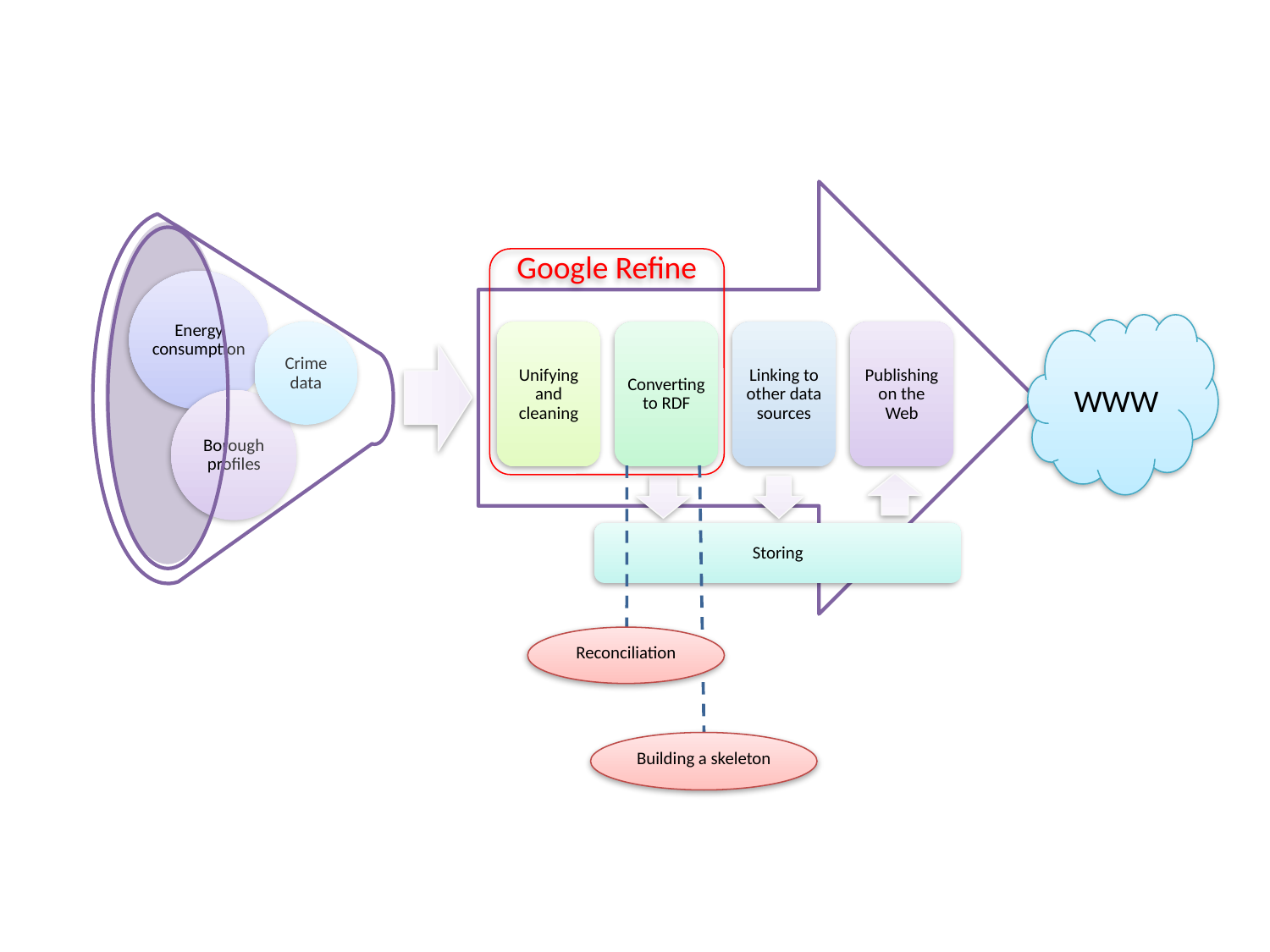

Google Refine

Energy consumption
WWW

Crime data

Unifying and cleaning

Converting to RDF

Linking to other data sources

Publishing on the Web

Borough profiles

Storing

Reconciliation
Building a skeleton